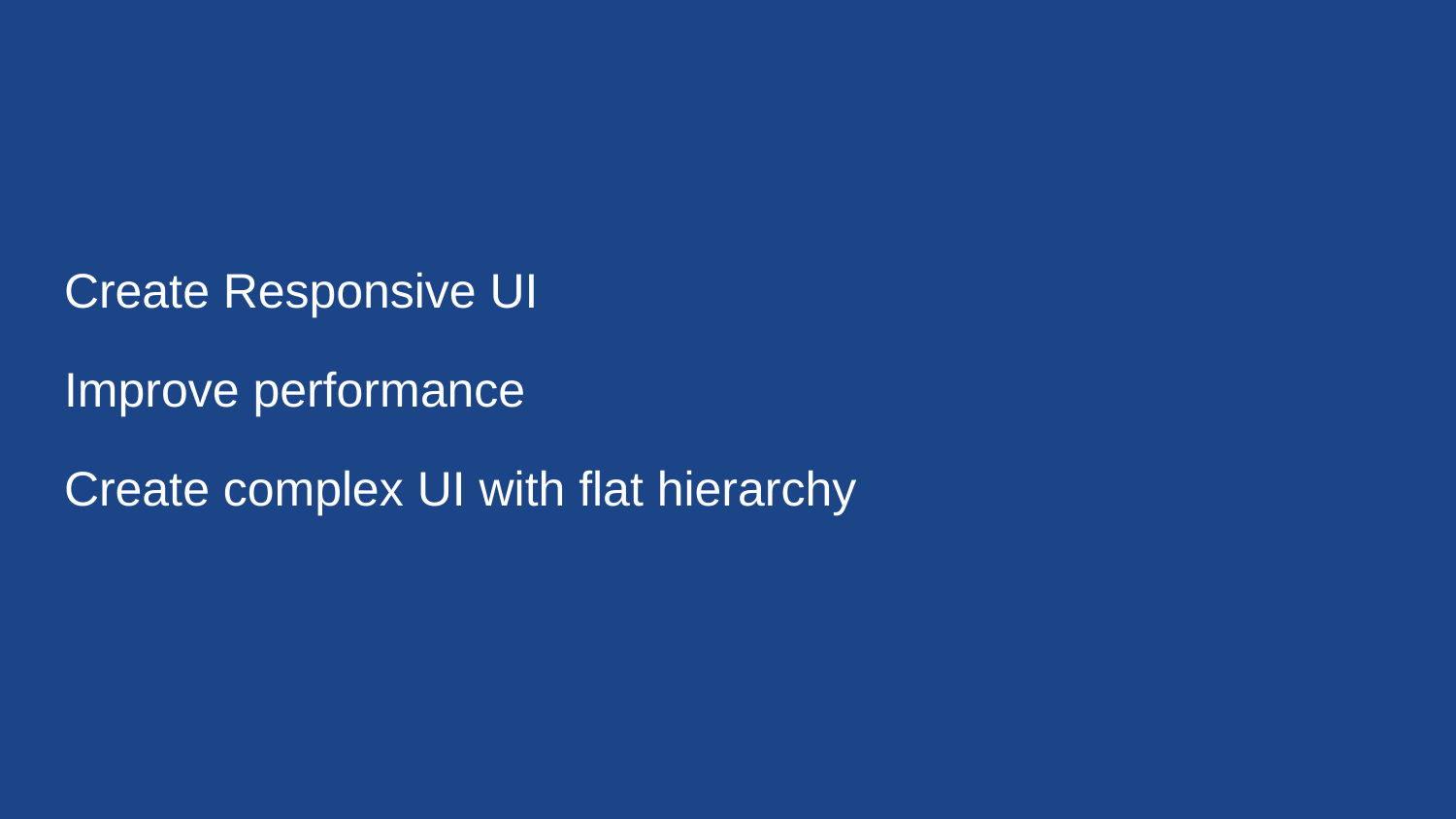

Create Responsive UI
Improve performance
Create complex UI with flat hierarchy